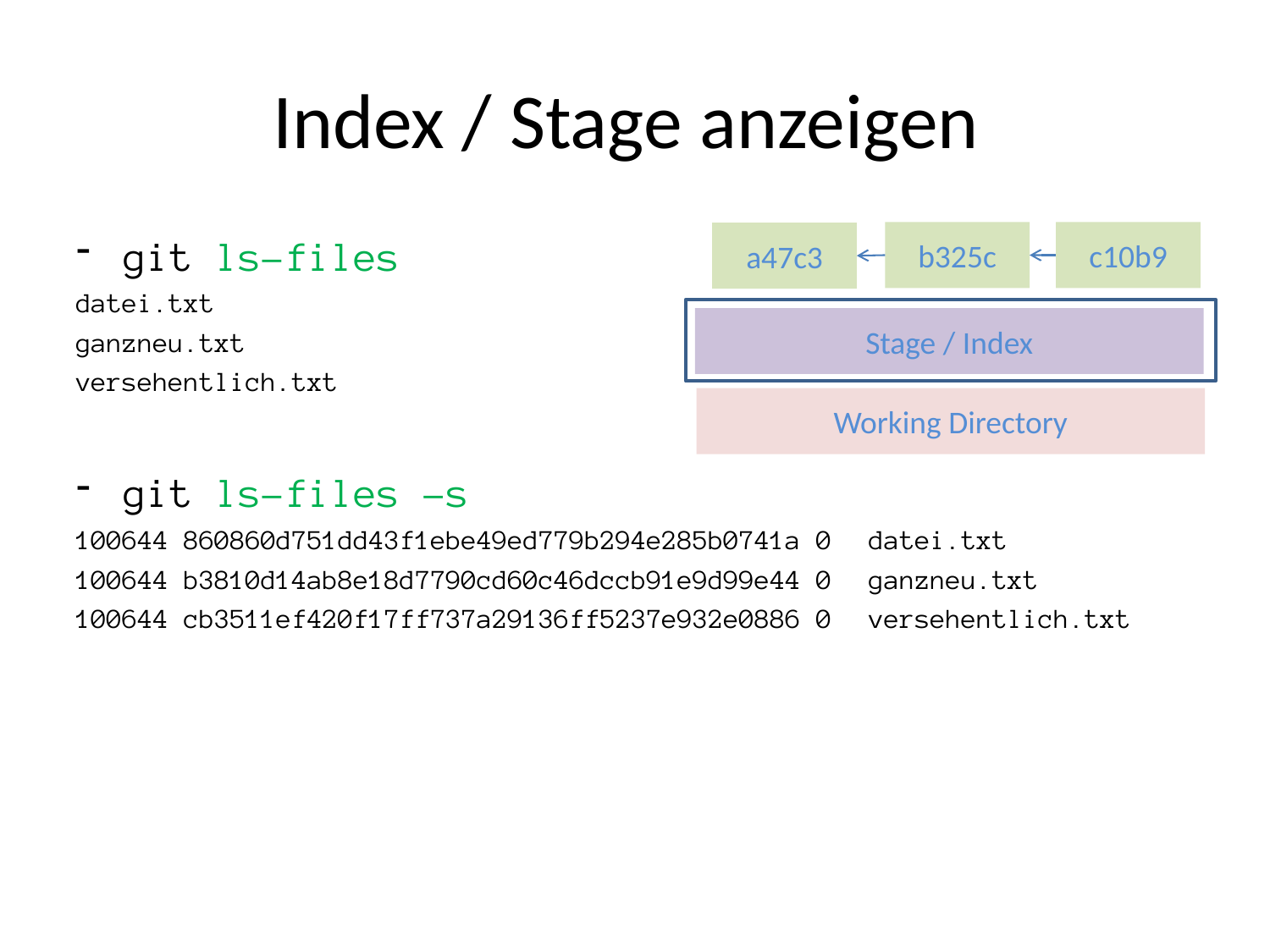

# Index / Stage anzeigen
git ls-files
datei.txt
ganzneu.txt
versehentlich.txt

git ls-files -s
100644 860860d751dd43f1ebe49ed779b294e285b0741a 0	  datei.txt
100644 b3810d14ab8e18d7790cd60c46dccb91e9d99e44 0	  ganzneu.txt
100644 cb3511ef420f17ff737a29136ff5237e932e0886 0	  versehentlich.txt

b325c
c10b9
a47c3
Stage / Index
Working Directory